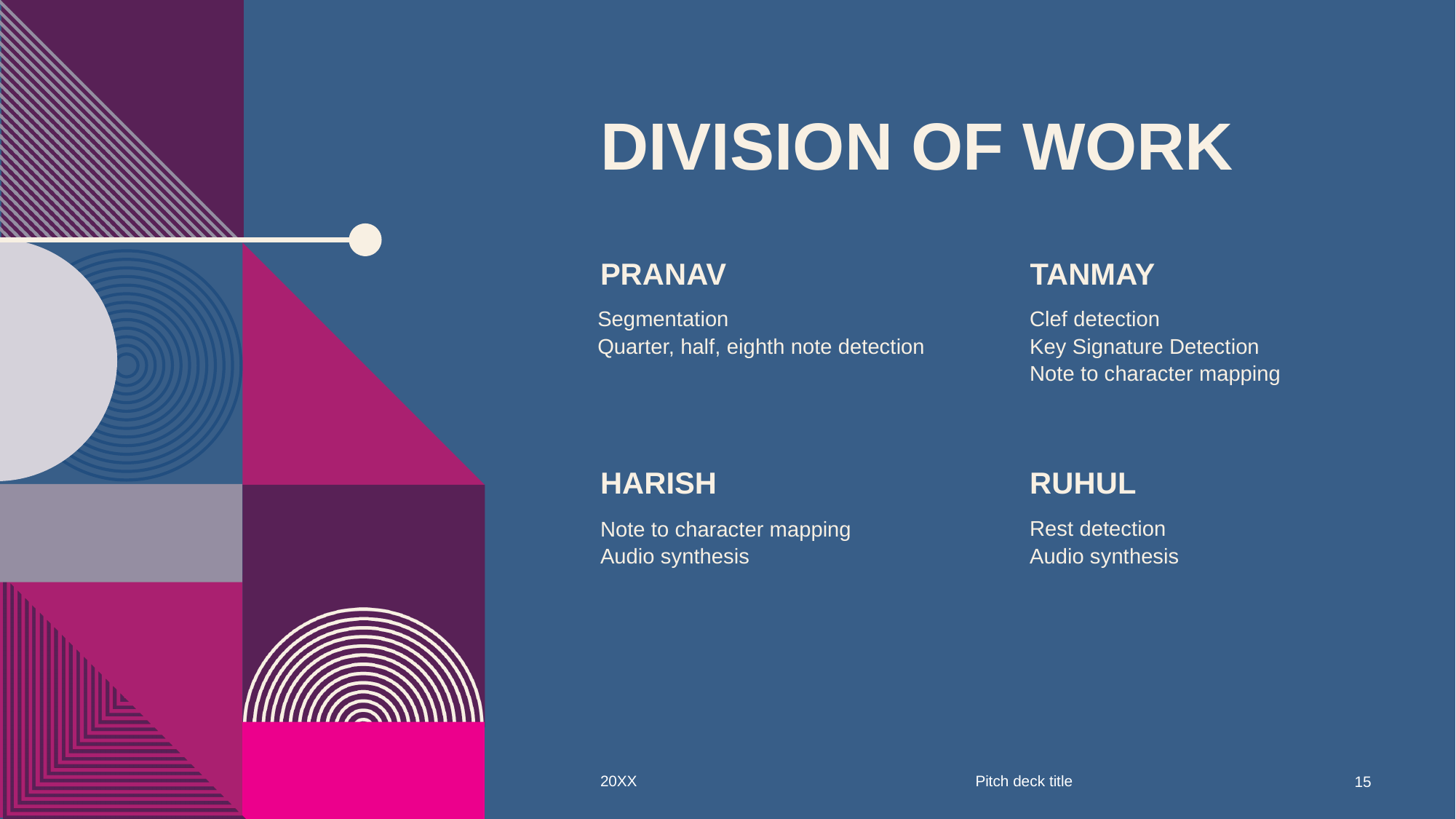

# DIVISION OF WORK
PRANAV
TANMAY
Segmentation
Quarter, half, eighth note detection
Clef detection
Key Signature Detection
Note to character mapping
HARISH
RUHUL
Rest detection
Audio synthesis
Note to character mapping
Audio synthesis
Pitch deck title
20XX
15